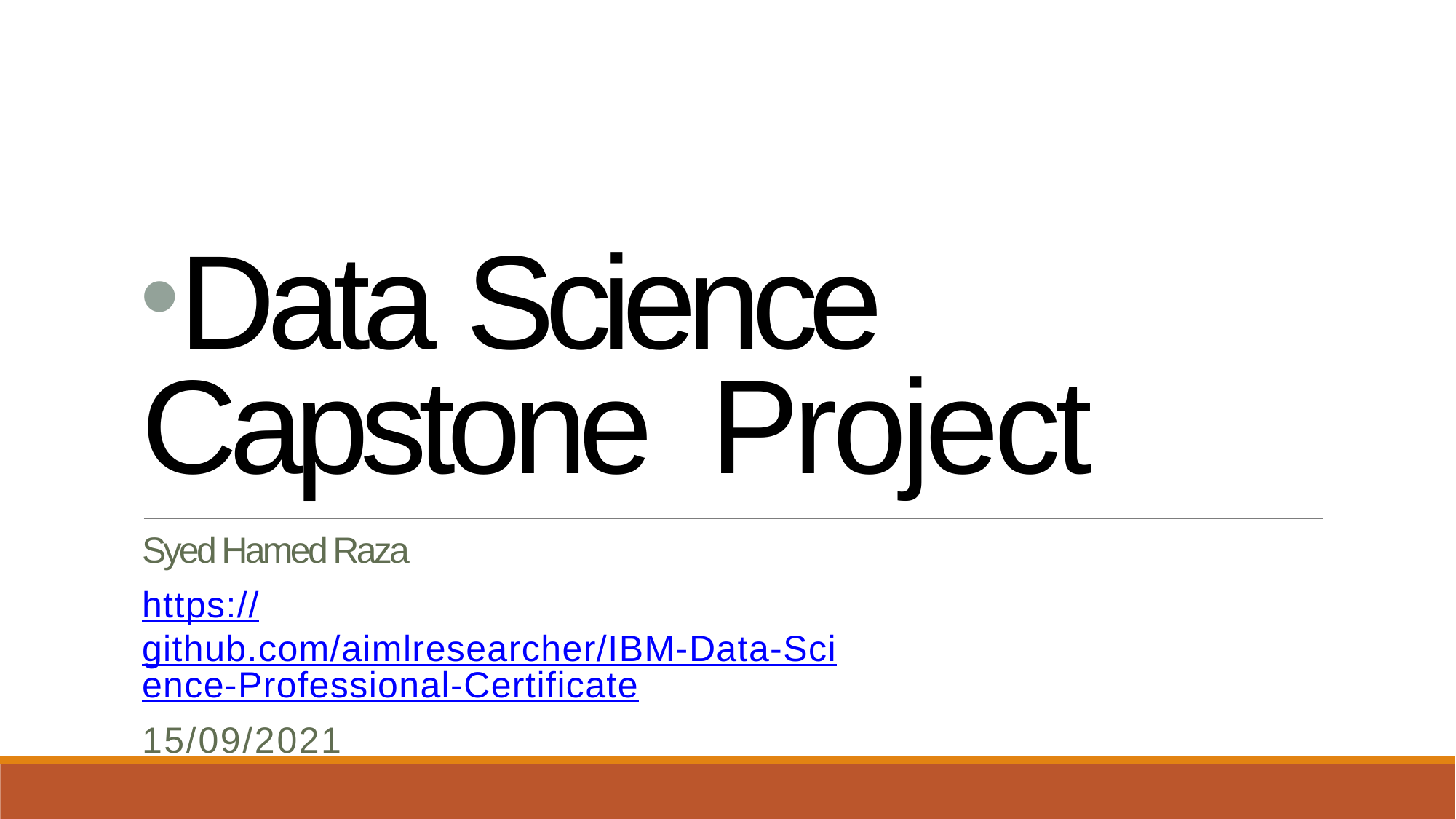

Data Science Capstone  Project
Syed Hamed Raza
https://github.com/aimlresearcher/IBM-Data-Science-Professional-Certificate
15/09/2021